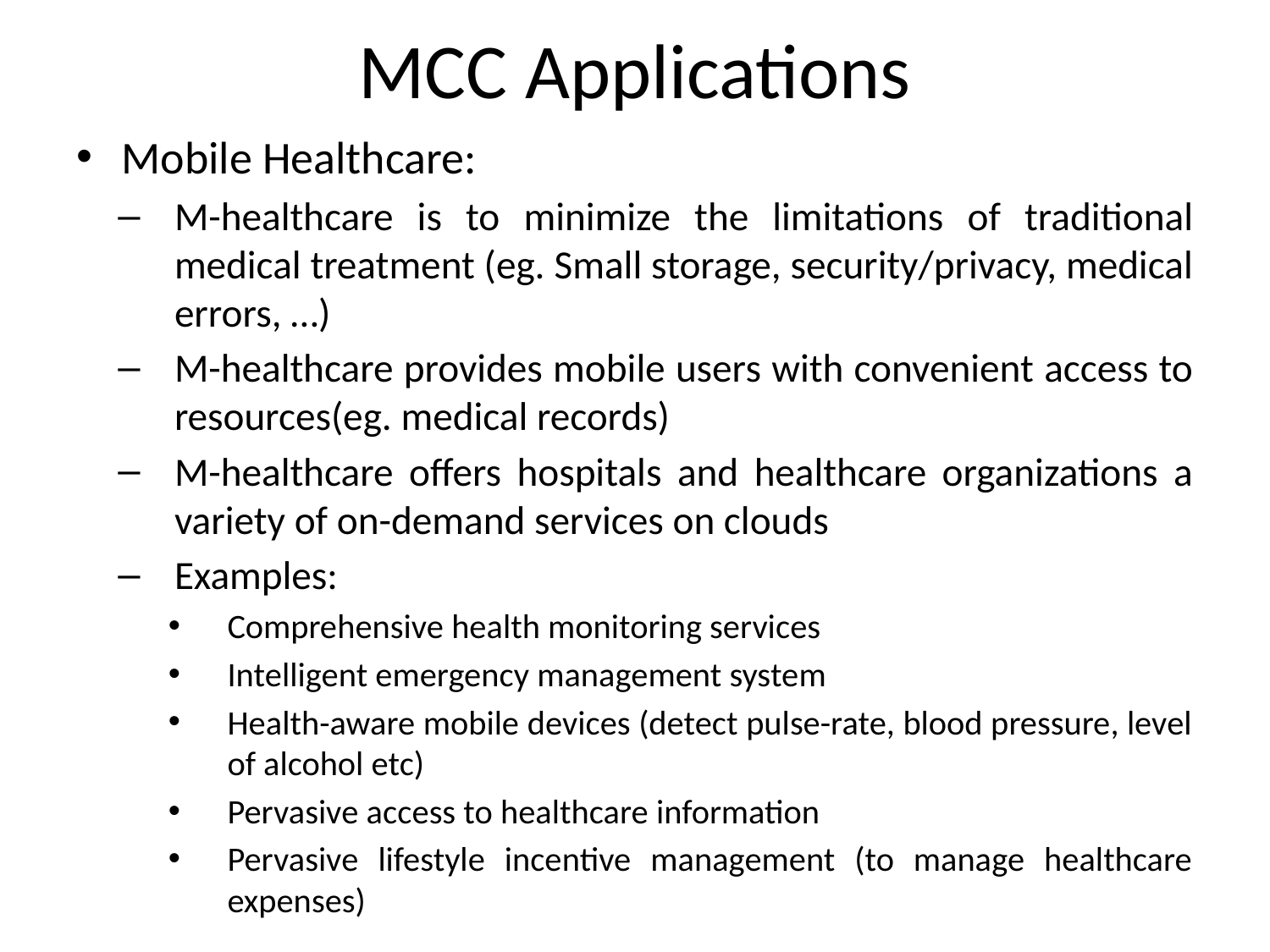

# MCC Applications
Mobile Healthcare:
M-healthcare is to minimize the limitations of traditional medical treatment (eg. Small storage, security/privacy, medical errors, …)
M-healthcare provides mobile users with convenient access to resources(eg. medical records)
M-healthcare offers hospitals and healthcare organizations a variety of on-demand services on clouds
Examples:
Comprehensive health monitoring services
Intelligent emergency management system
Health-aware mobile devices (detect pulse-rate, blood pressure, level of alcohol etc)
Pervasive access to healthcare information
Pervasive lifestyle incentive management (to manage healthcare expenses)